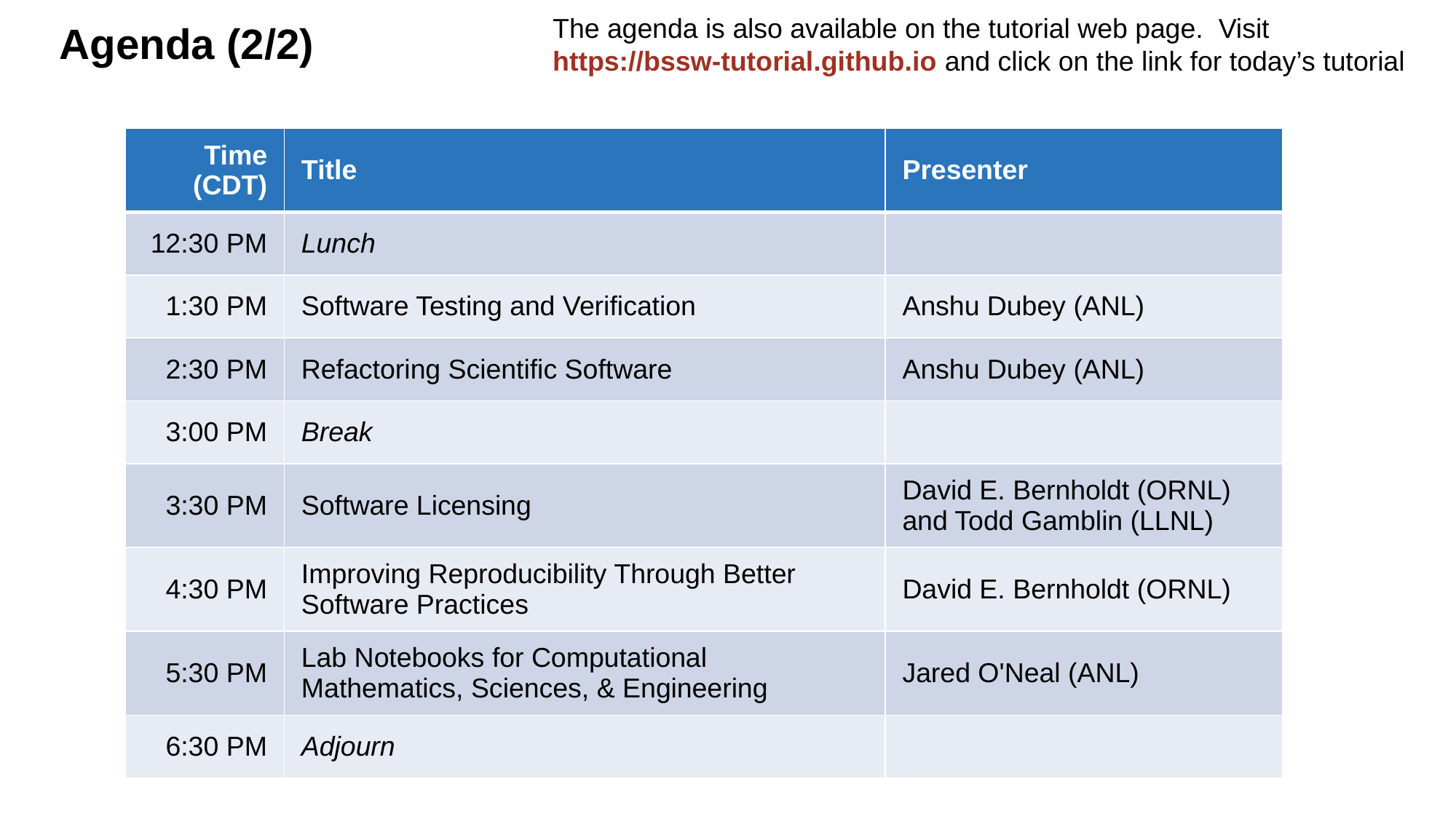

The agenda is also available on the tutorial web page.  Visit https://bssw-tutorial.github.io and click on the link for today’s tutorial
# Agenda (2/2)
| Time (CDT) | Title | Presenter |
| --- | --- | --- |
| 12:30 PM | Lunch |  |
| 1:30 PM | Software Testing and Verification | Anshu Dubey (ANL) |
| 2:30 PM | Refactoring Scientific Software | Anshu Dubey (ANL) |
| 3:00 PM | Break |  |
| 3:30 PM | Software Licensing | David E. Bernholdt (ORNL) and Todd Gamblin (LLNL) |
| 4:30 PM | Improving Reproducibility Through Better Software Practices | David E. Bernholdt (ORNL) |
| 5:30 PM | Lab Notebooks for Computational Mathematics, Sciences, & Engineering | Jared O'Neal (ANL) |
| 6:30 PM | Adjourn |  |